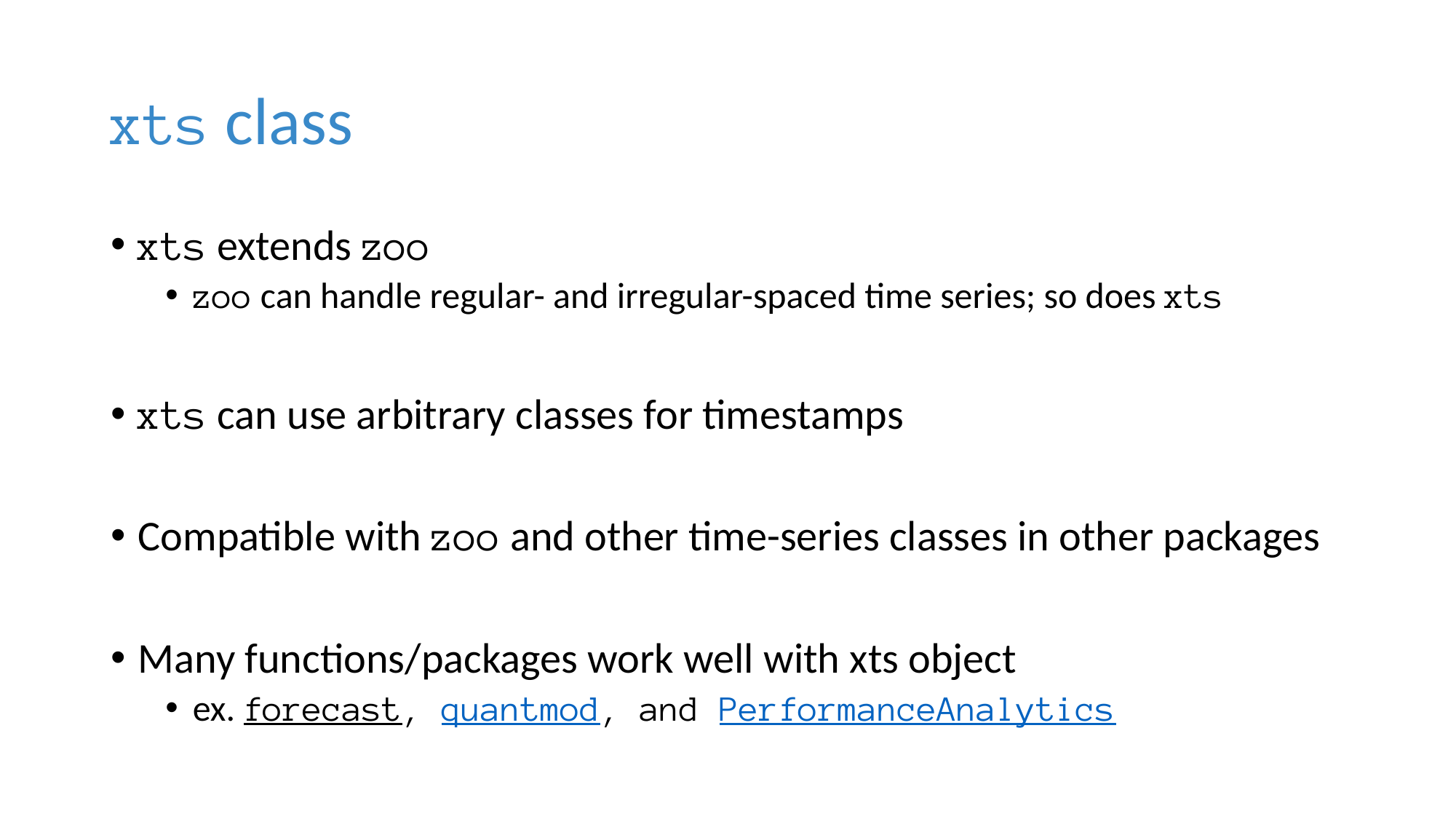

# xts class
xts extends zoo
zoo can handle regular- and irregular-spaced time series; so does xts

xts can use arbitrary classes for timestamps

Compatible with zoo and other time-series classes in other packages

Many functions/packages work well with xts object
ex. forecast, quantmod, and PerformanceAnalytics